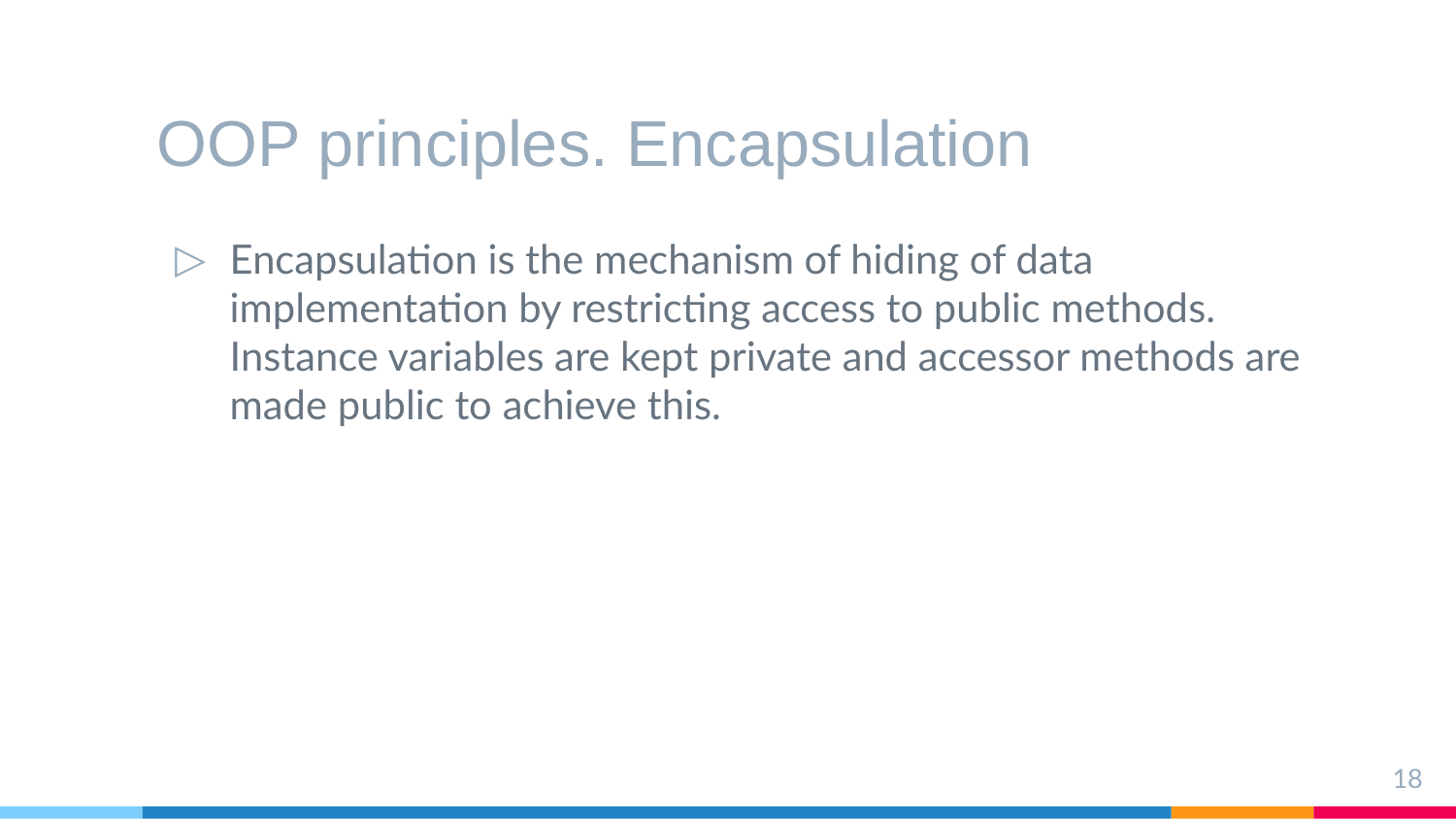

# OOP principles. Encapsulation
Encapsulation is the mechanism of hiding of data implementation by restricting access to public methods. Instance variables are kept private and accessor methods are made public to achieve this.
18